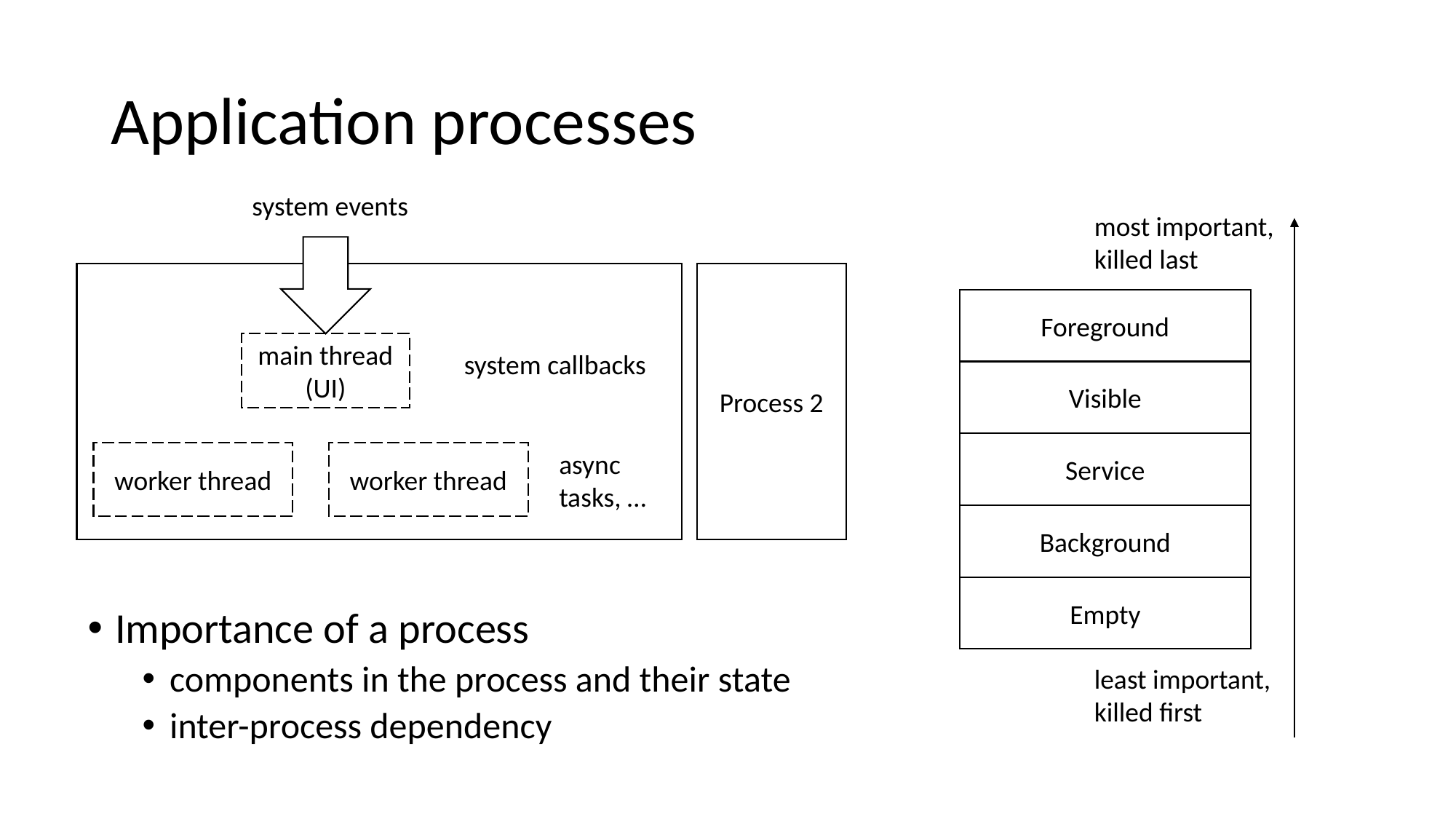

# Application processes
system events
most important, killed last

Process 2

Foreground
main thread (UI)
system callbacks
Visible
Service
worker thread
worker thread
async tasks, …
Background
Empty
Importance of a process
components in the process and their state
inter-process dependency

least important, killed first